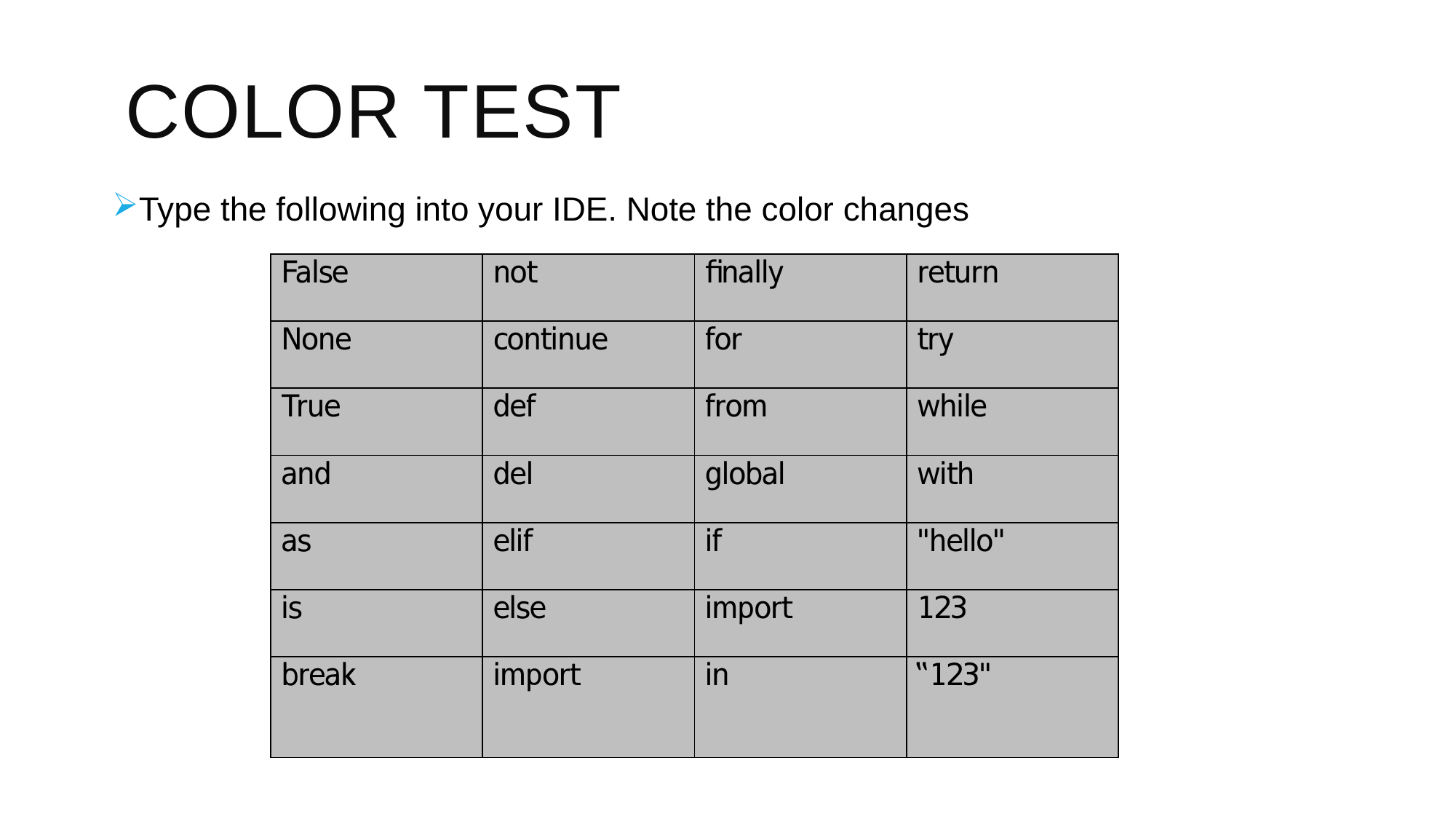

Color Test
Type the following into your IDE. Note the color changes

| False | not | finally | return |
| --- | --- | --- | --- |
| None | continue | for | try |
| True | def | from | while |
| and | del | global | with |
| as | elif | if | "hello" |
| is | else | import | 123 |
| break | import | in | “123" |